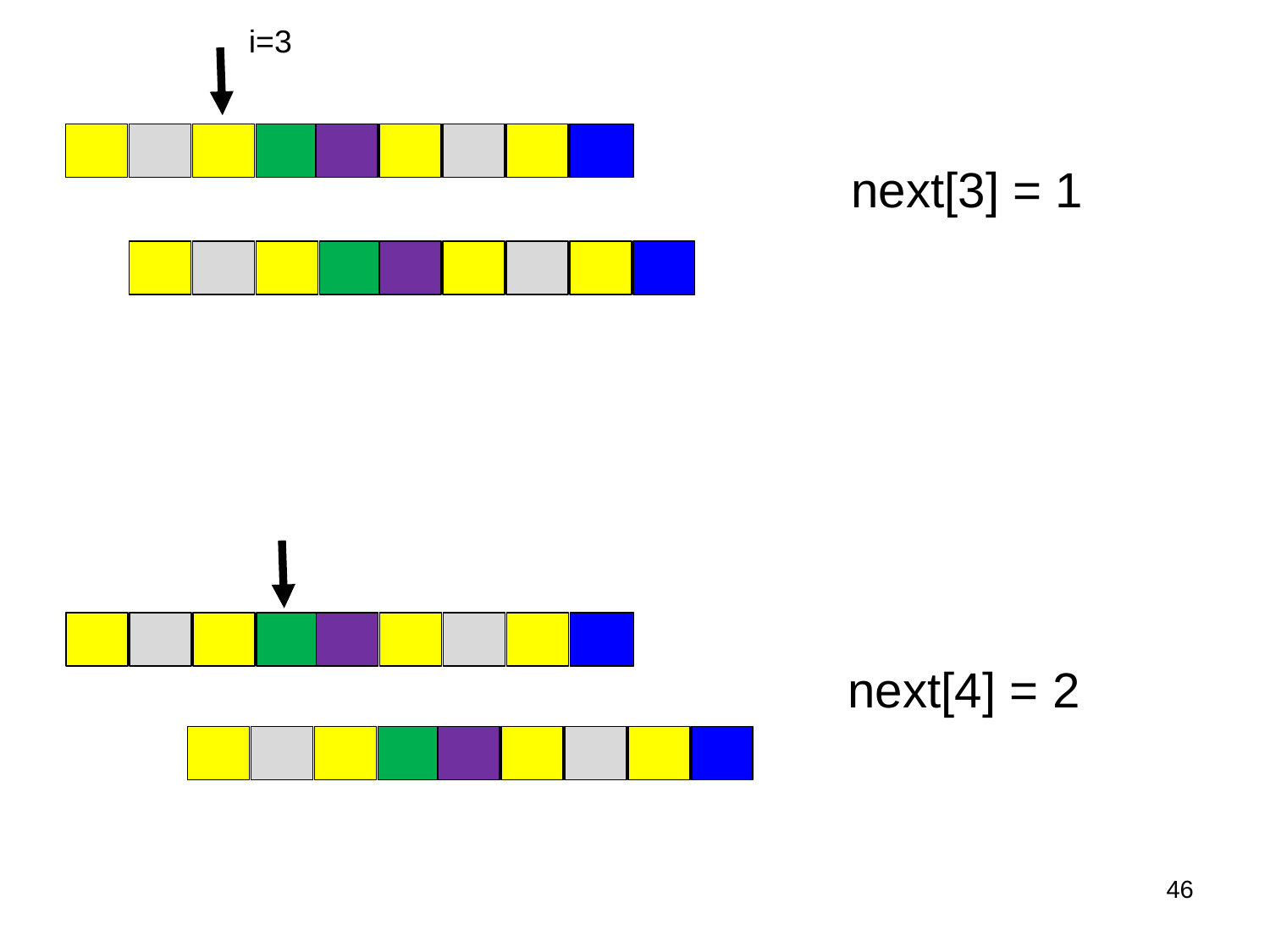

i=3

next[3] = 1

next[4] = 2

46